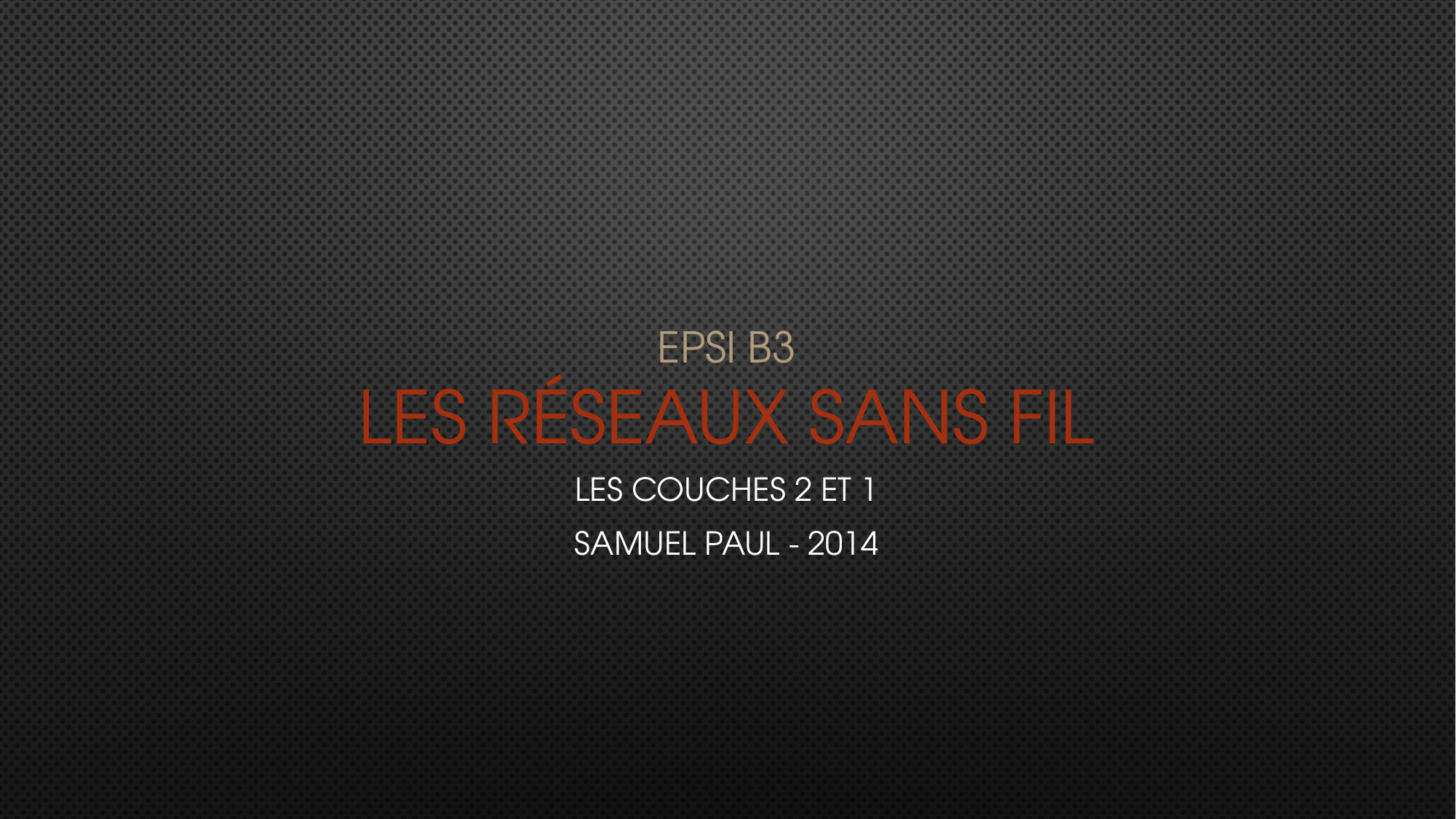

# EPSI B3 Les Réseaux sans fil
Les couches 2 et 1
Samuel PAUL - 2014